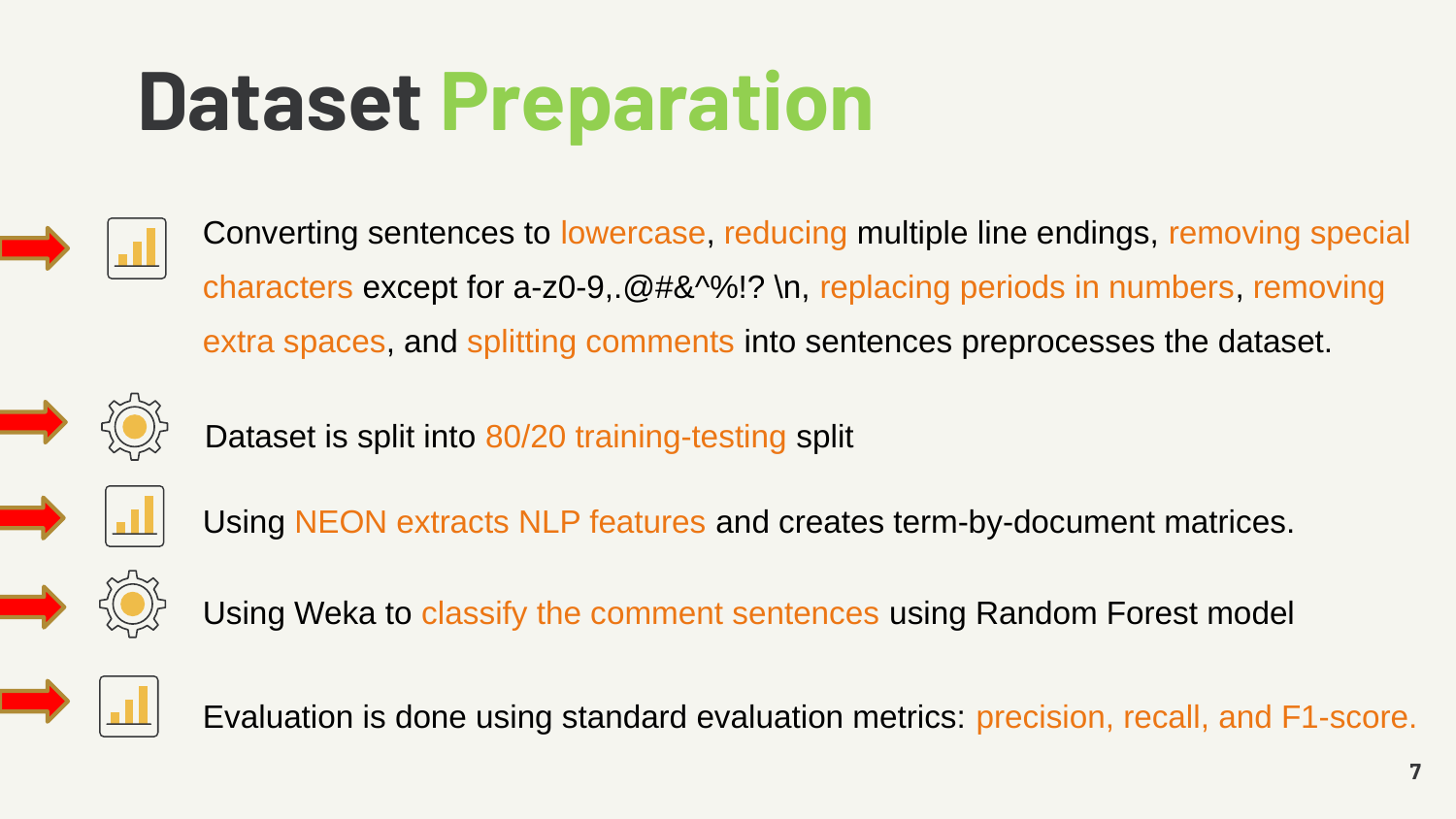

# Dataset Preparation
Converting sentences to lowercase, reducing multiple line endings, removing special characters except for a-z0-9,.@#&^%!? \n, replacing periods in numbers, removing extra spaces, and splitting comments into sentences preprocesses the dataset.

Dataset is split into 80/20 training-testing split

Using NEON extracts NLP features and creates term-by-document matrices.

Using Weka to classify the comment sentences using Random Forest model

Evaluation is done using standard evaluation metrics: precision, recall, and F1-score.
7